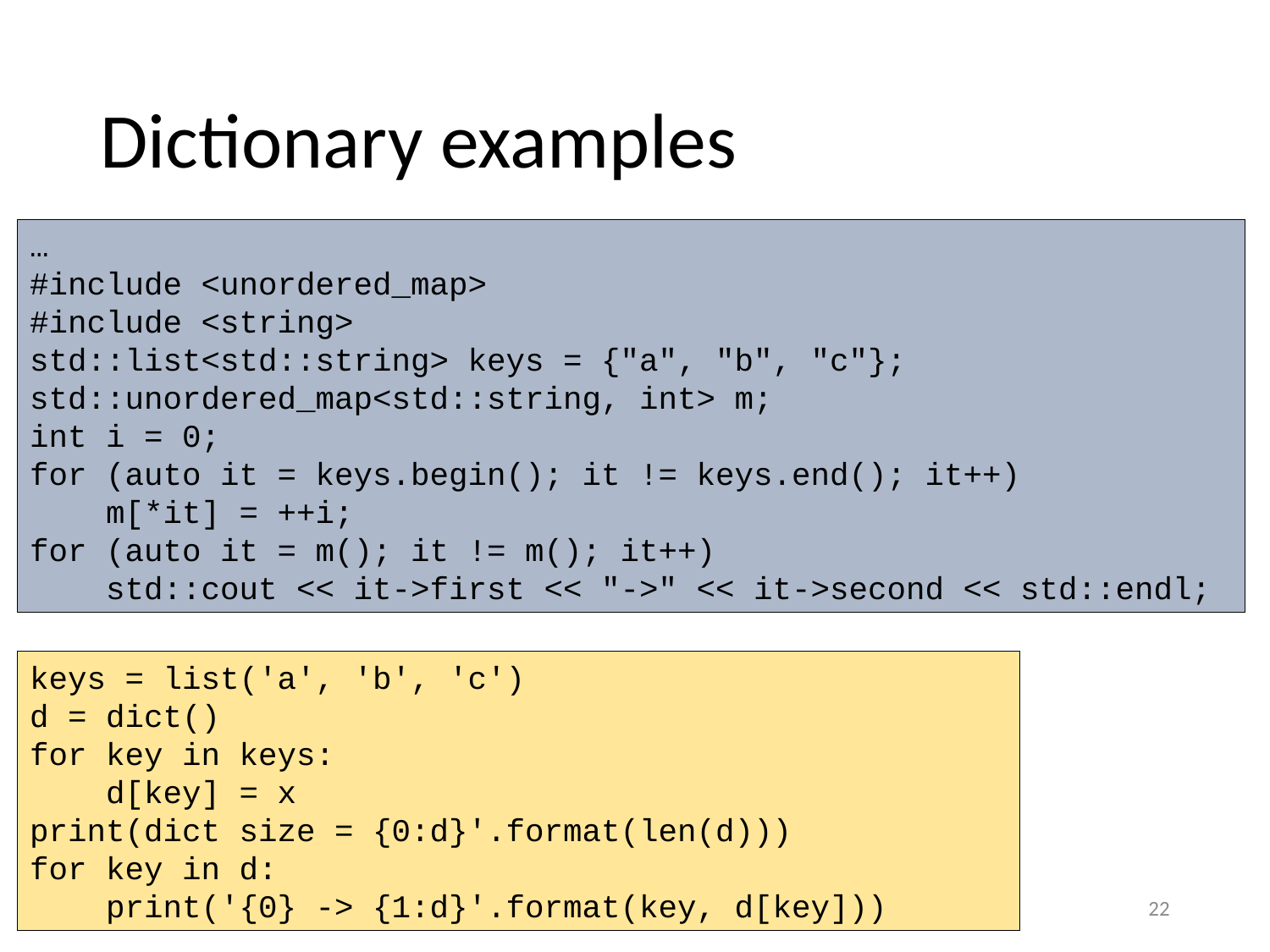

# Dictionary examples
…
#include <unordered_map>
#include <string>
std::list<std::string> keys = {"a", "b", "c"};
std::unordered_map<std::string, int> m;
int i = 0;
for (auto it = keys.begin(); it != keys.end(); it++)
    m[*it] = ++i;
for (auto it = m(); it != m(); it++)
    std::cout << it->first << "->" << it->second << std::endl;
keys = list('a', 'b', 'c')
d = dict()
for key in keys:
    d[key] = x
print(dict size = {0:d}'.format(len(d)))
for key in d:
    print('{0} -> {1:d}'.format(key, d[key]))
22